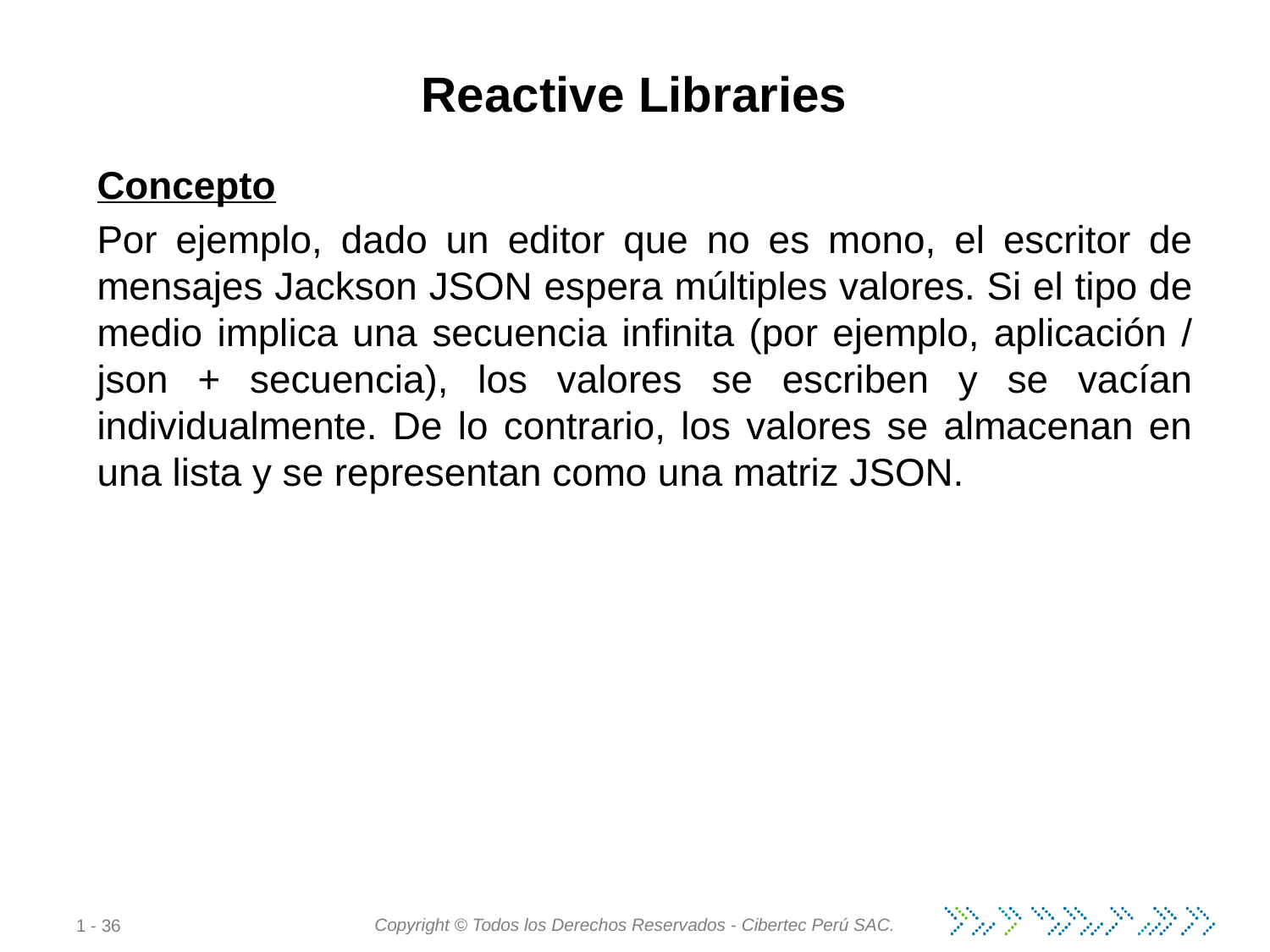

# Reactive Libraries
Concepto
Por ejemplo, dado un editor que no es mono, el escritor de mensajes Jackson JSON espera múltiples valores. Si el tipo de medio implica una secuencia infinita (por ejemplo, aplicación / json + secuencia), los valores se escriben y se vacían individualmente. De lo contrario, los valores se almacenan en una lista y se representan como una matriz JSON.